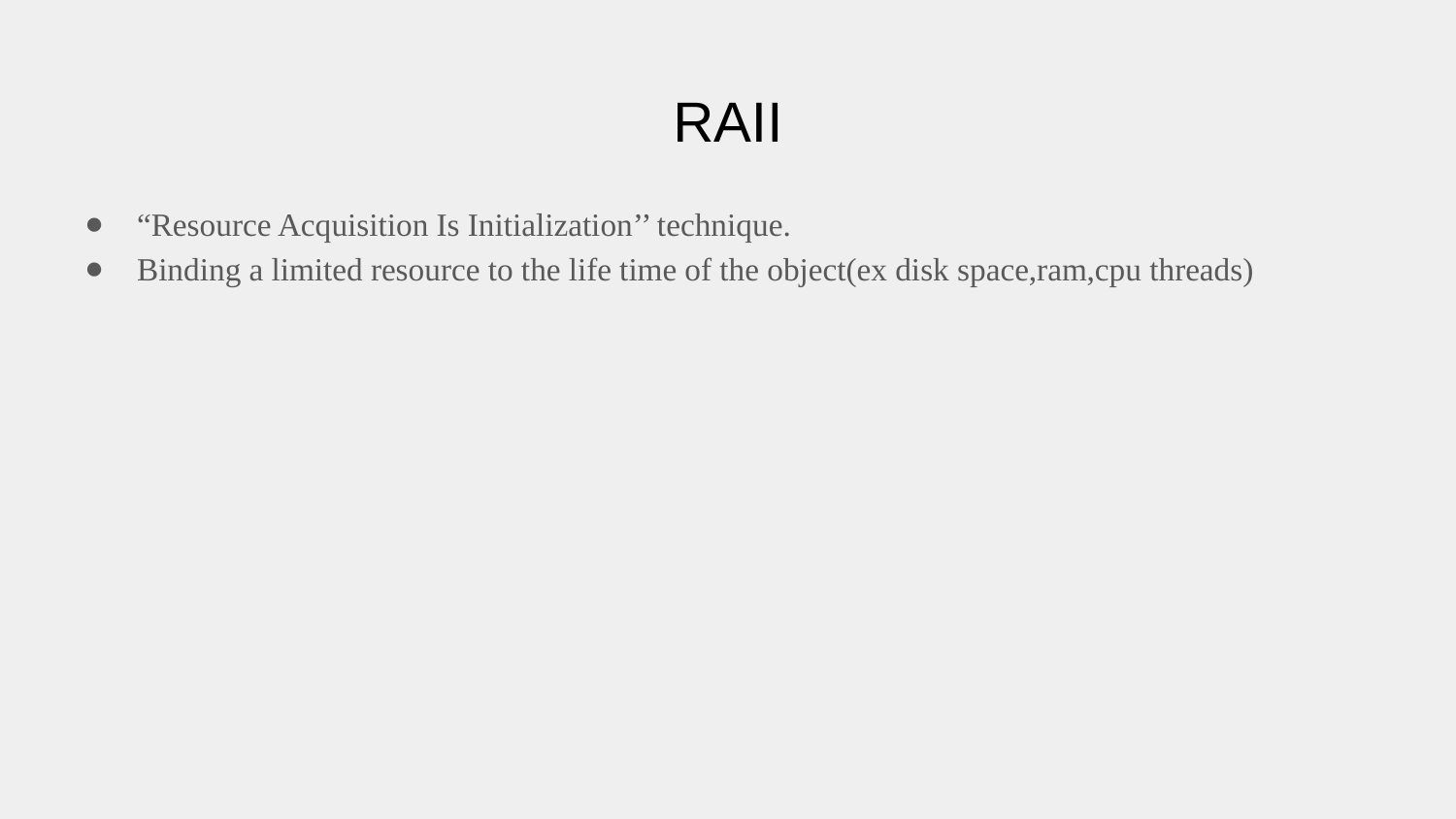

# RAII
“Resource Acquisition Is Initialization’’ technique.
Binding a limited resource to the life time of the object(ex disk space,ram,cpu threads)